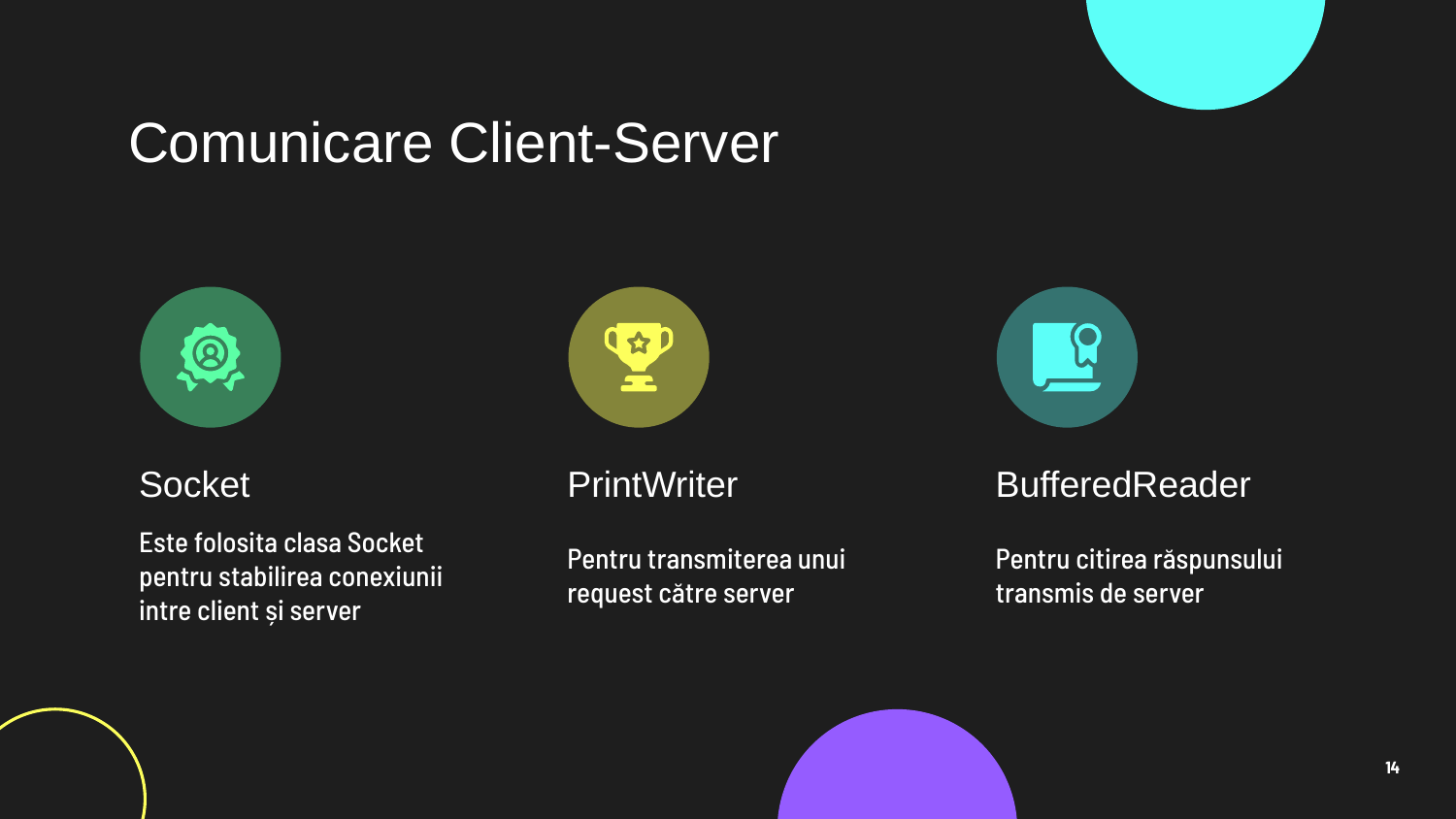

# Comunicare Client-Server

Socket
PrintWriter
BufferedReader
Este folosita clasa Socket pentru stabilirea conexiunii intre client și server
Pentru transmiterea unui request către server
Pentru citirea răspunsului transmis de server
14